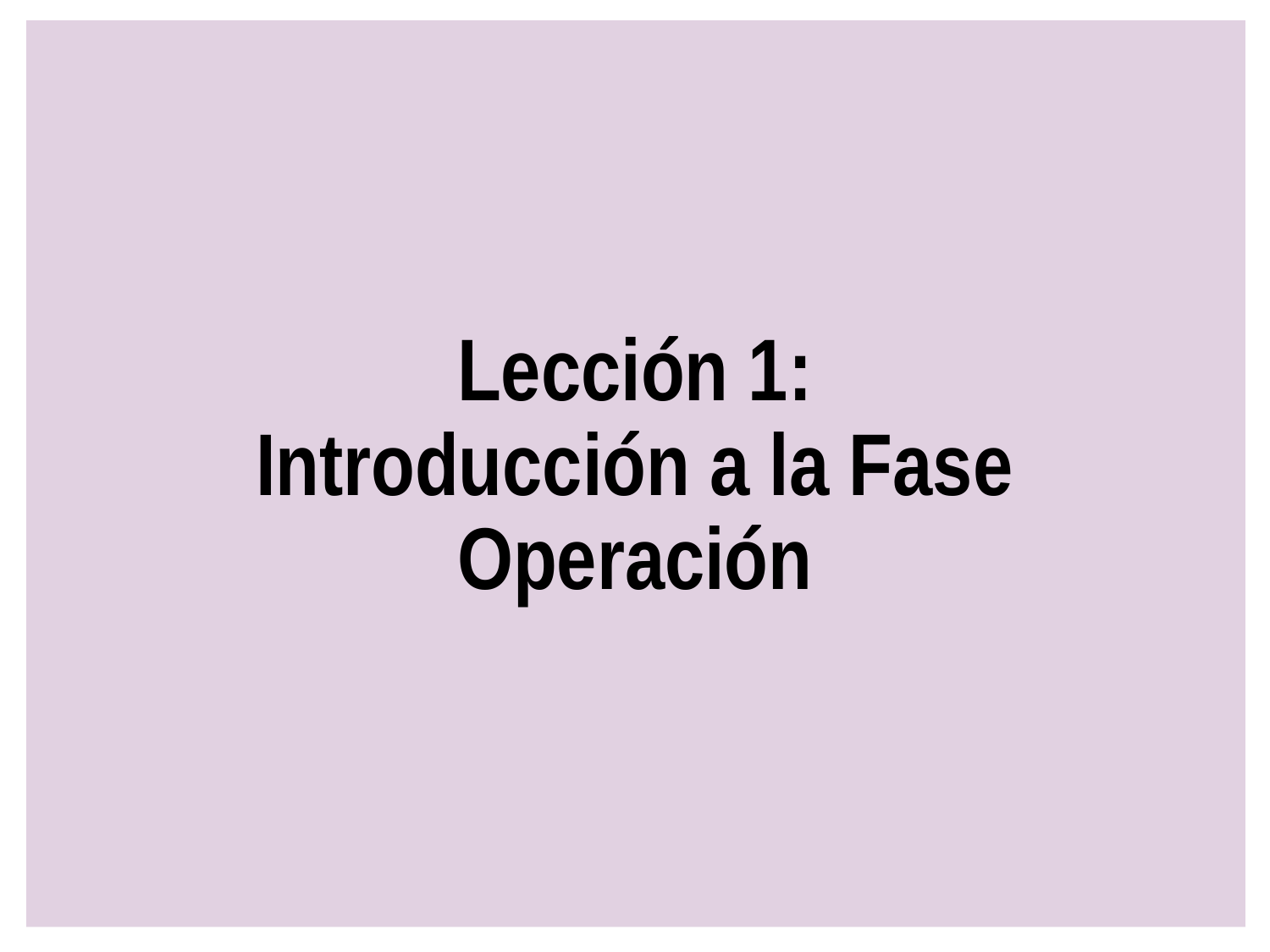

# Lección 1: Introducción a la Fase Operación